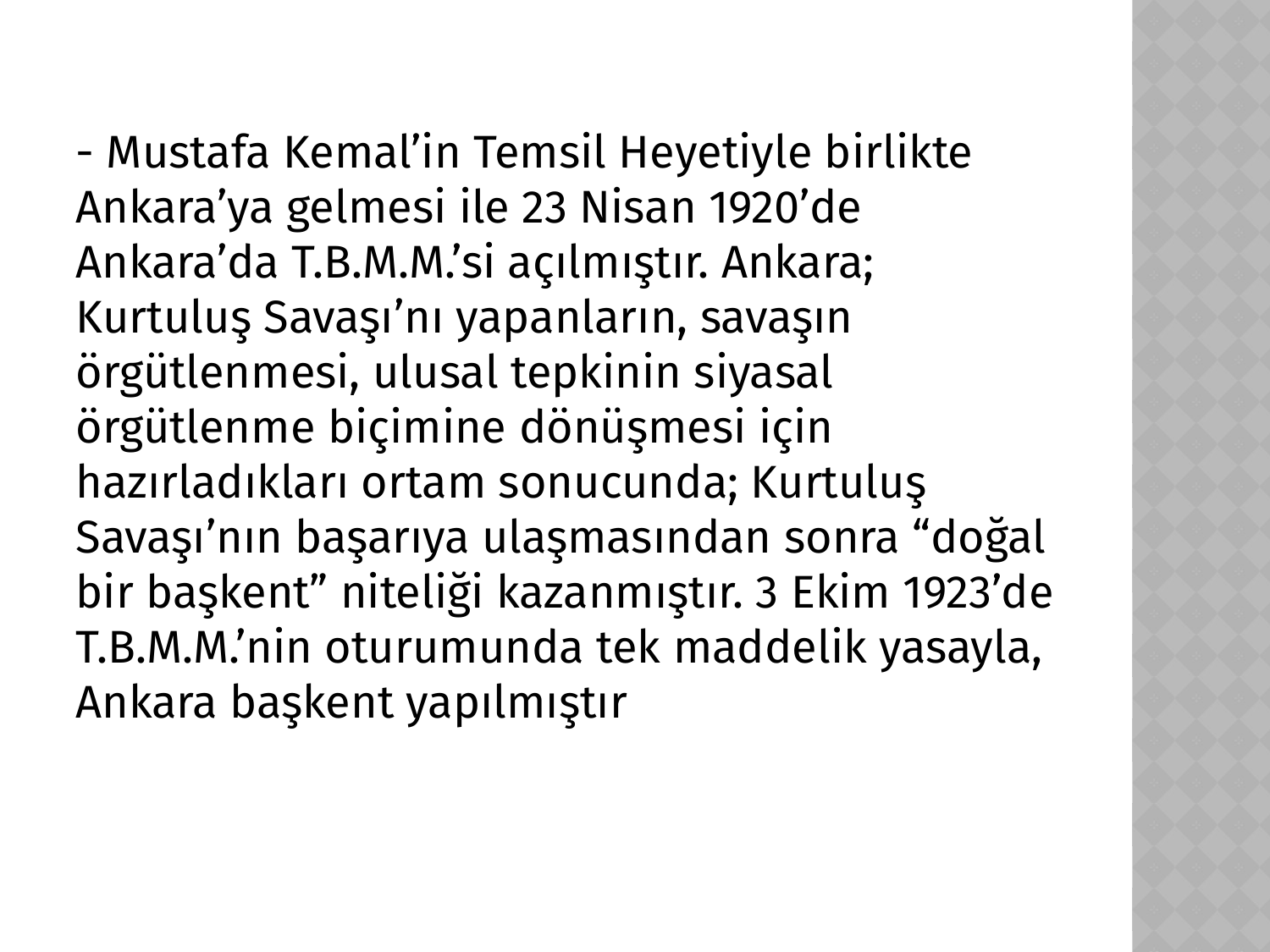

- Mustafa Kemal’in Temsil Heyetiyle birlikte Ankara’ya gelmesi ile 23 Nisan 1920’de Ankara’da T.B.M.M.’si açılmıştır. Ankara; Kurtuluş Savaşı’nı yapanların, savaşın örgütlenmesi, ulusal tepkinin siyasal örgütlenme biçimine dönüşmesi için hazırladıkları ortam sonucunda; Kurtuluş Savaşı’nın başarıya ulaşmasından sonra “doğal bir başkent” niteliği kazanmıştır. 3 Ekim 1923’de T.B.M.M.’nin oturumunda tek maddelik yasayla, Ankara başkent yapılmıştır